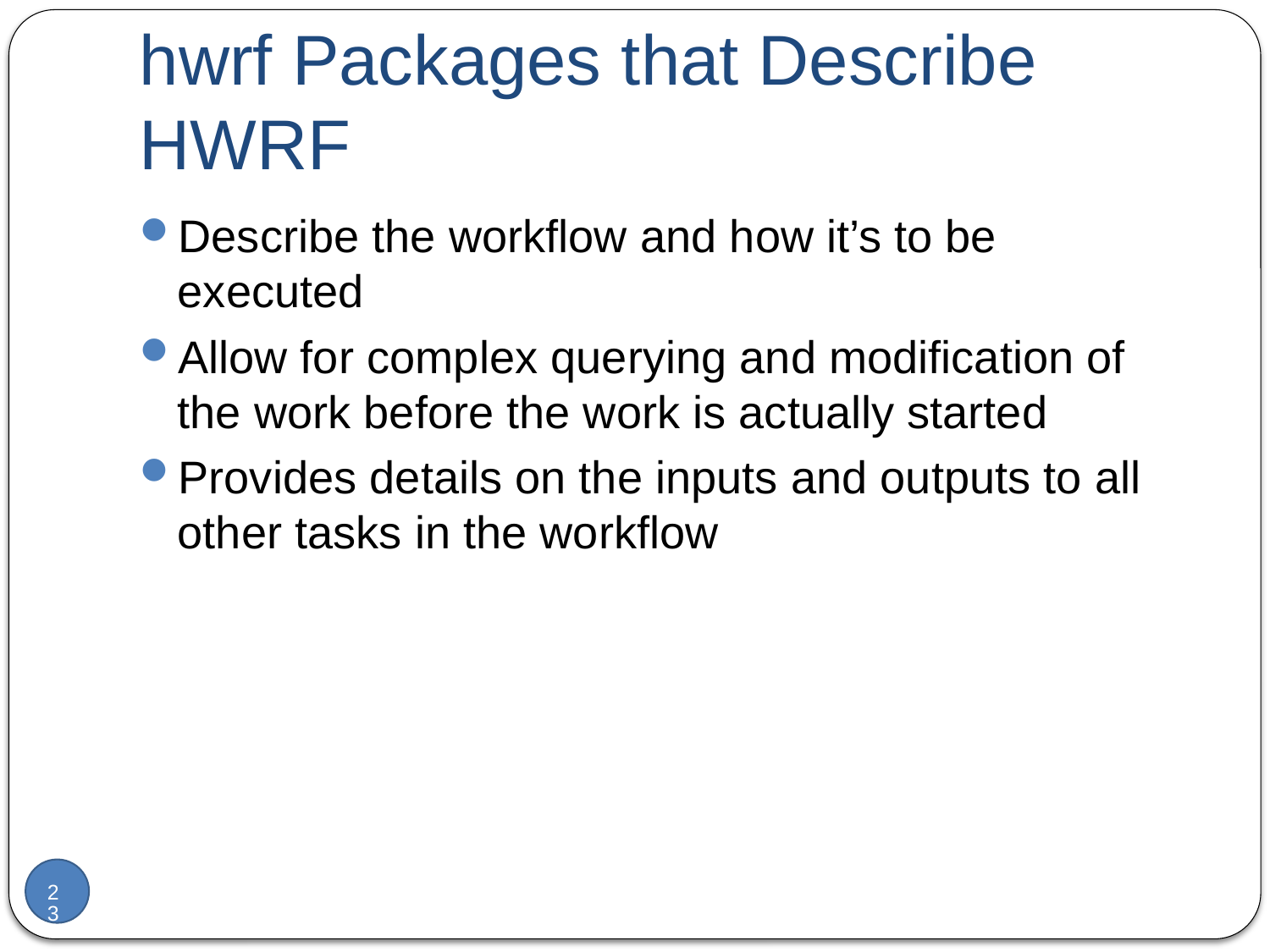

# hwrf Packages that Describe HWRF
Describe the workflow and how it’s to be executed
Allow for complex querying and modification of the work before the work is actually started
Provides details on the inputs and outputs to all other tasks in the workflow